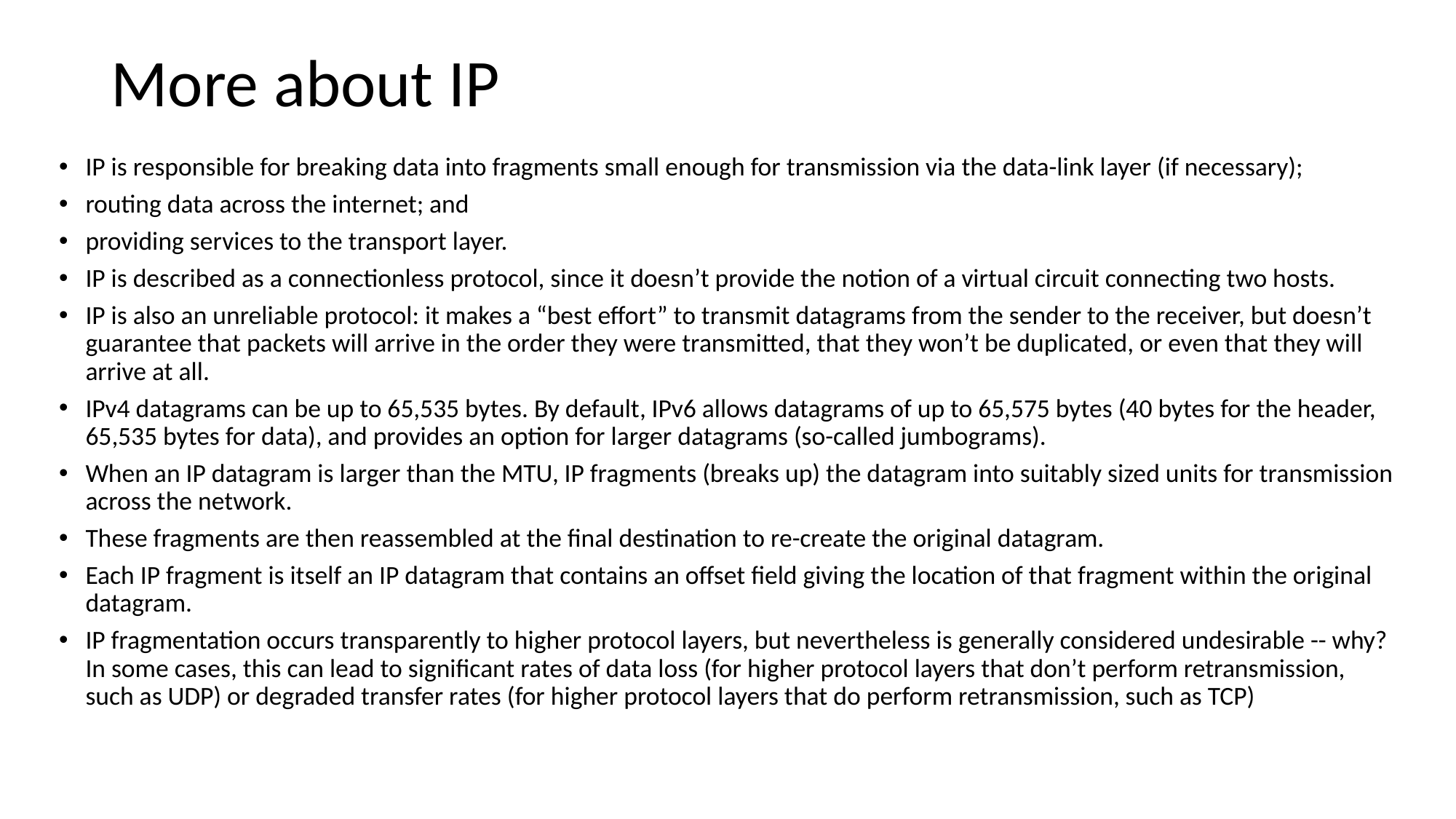

# More about IP
IP is responsible for breaking data into fragments small enough for transmission via the data-link layer (if necessary);
routing data across the internet; and
providing services to the transport layer.
IP is described as a connectionless protocol, since it doesn’t provide the notion of a virtual circuit connecting two hosts.
IP is also an unreliable protocol: it makes a “best effort” to transmit datagrams from the sender to the receiver, but doesn’t guarantee that packets will arrive in the order they were transmitted, that they won’t be duplicated, or even that they will arrive at all.
IPv4 datagrams can be up to 65,535 bytes. By default, IPv6 allows datagrams of up to 65,575 bytes (40 bytes for the header, 65,535 bytes for data), and provides an option for larger datagrams (so-called jumbograms).
When an IP datagram is larger than the MTU, IP fragments (breaks up) the datagram into suitably sized units for transmission across the network.
These fragments are then reassembled at the final destination to re-create the original datagram.
Each IP fragment is itself an IP datagram that contains an offset field giving the location of that fragment within the original datagram.
IP fragmentation occurs transparently to higher protocol layers, but nevertheless is generally considered undesirable -- why? In some cases, this can lead to significant rates of data loss (for higher protocol layers that don’t perform retransmission, such as UDP) or degraded transfer rates (for higher protocol layers that do perform retransmission, such as TCP)